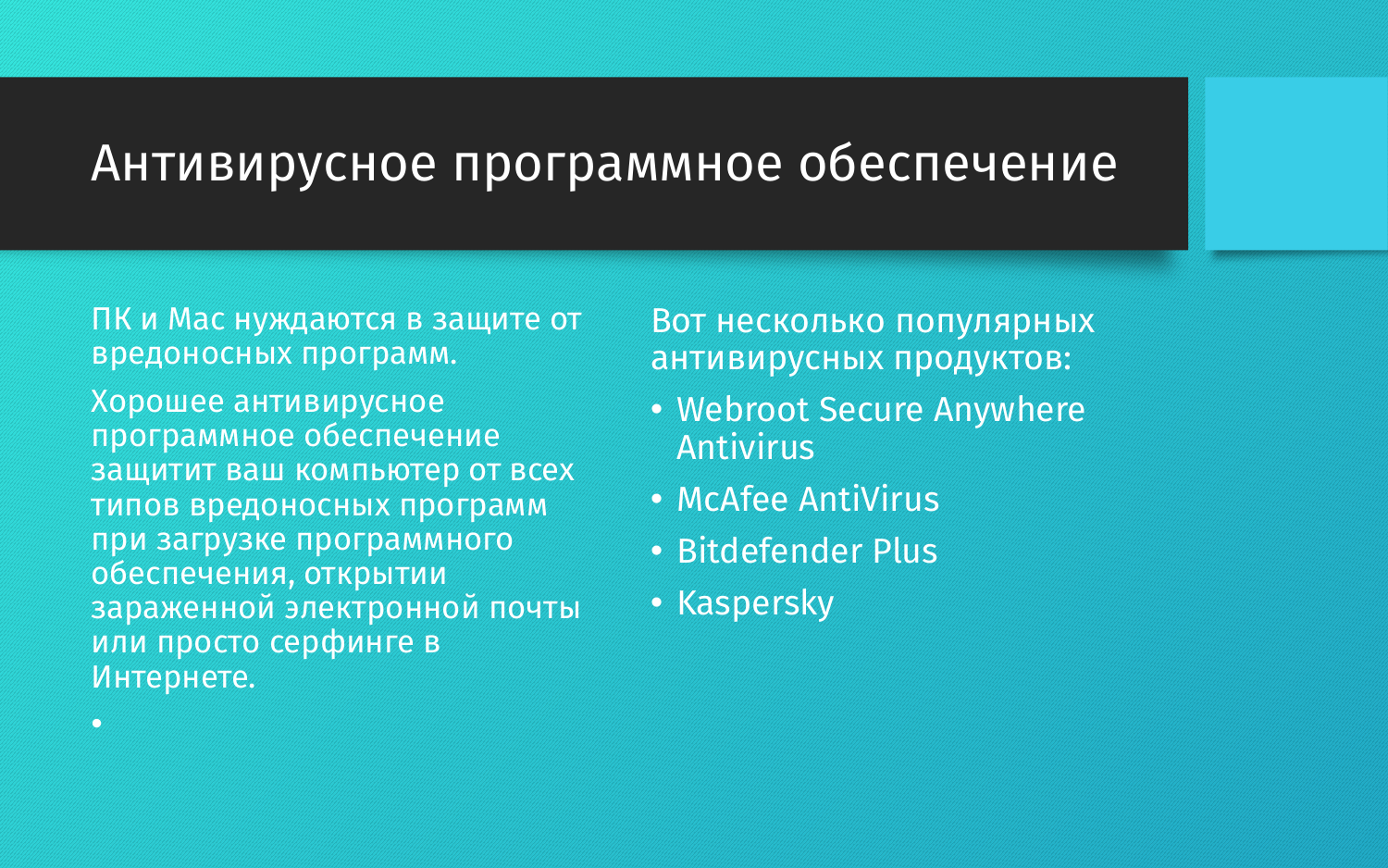

# Антивирусное программное обеспечение
ПК и Mac нуждаются в защите от вредоносных программ.
Хорошее антивирусное программное обеспечение защитит ваш компьютер от всех типов вредоносных программ при загрузке программного обеспечения, открытии зараженной электронной почты или просто серфинге в Интернете.

Вот несколько популярных антивирусных продуктов:
Webroot Secure Anywhere Antivirus
McAfee AntiVirus
Bitdefender Plus
Kaspersky